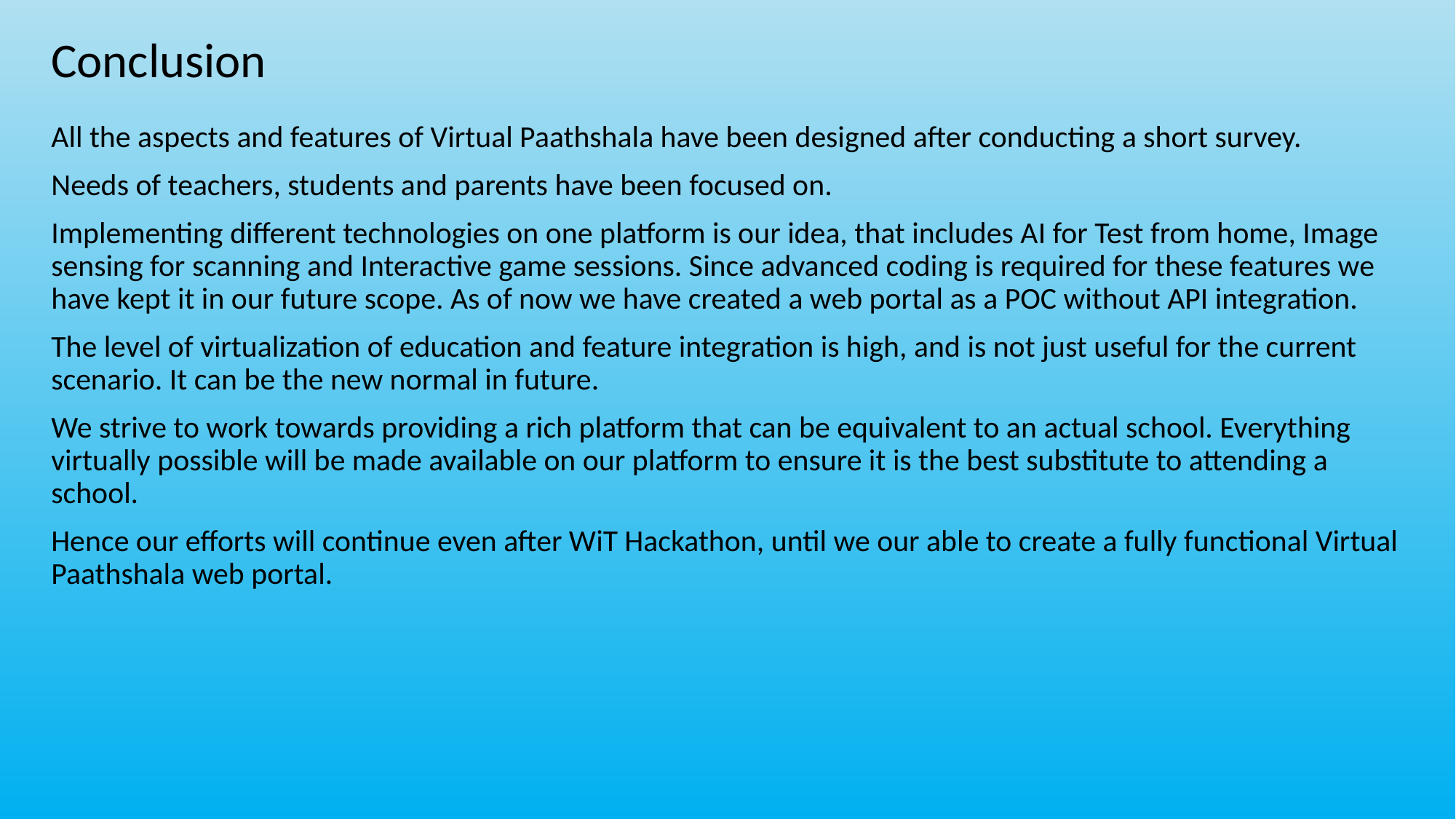

# Conclusion
All the aspects and features of Virtual Paathshala have been designed after conducting a short survey.
Needs of teachers, students and parents have been focused on.
Implementing different technologies on one platform is our idea, that includes AI for Test from home, Image sensing for scanning and Interactive game sessions. Since advanced coding is required for these features we have kept it in our future scope. As of now we have created a web portal as a POC without API integration.
The level of virtualization of education and feature integration is high, and is not just useful for the current scenario. It can be the new normal in future.
We strive to work towards providing a rich platform that can be equivalent to an actual school. Everything virtually possible will be made available on our platform to ensure it is the best substitute to attending a  school.
Hence our efforts will continue even after WiT Hackathon, until we our able to create a fully functional Virtual Paathshala web portal.